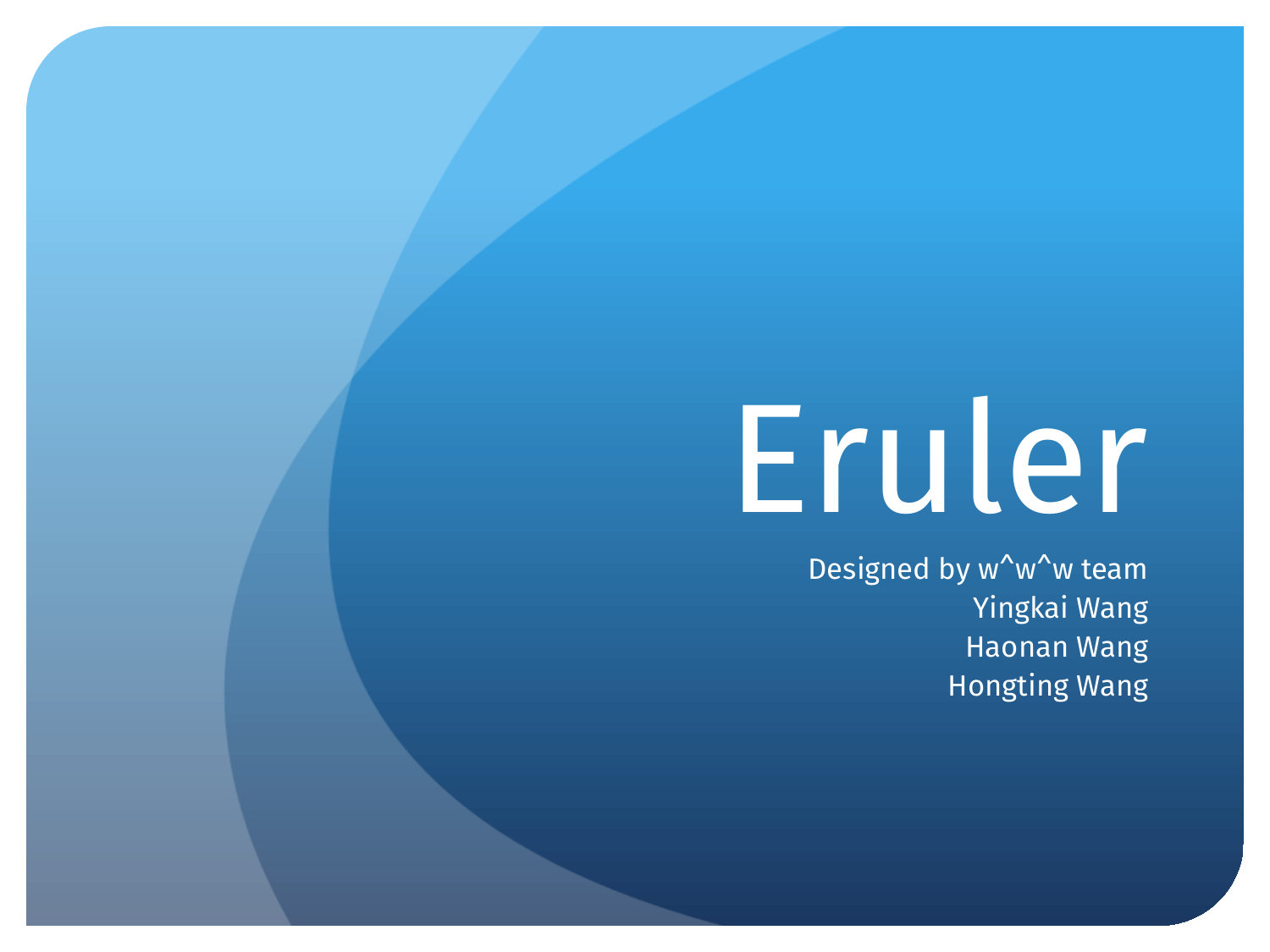

# Eruler
Designed by w^w^w team
Yingkai Wang
Haonan Wang
Hongting Wang